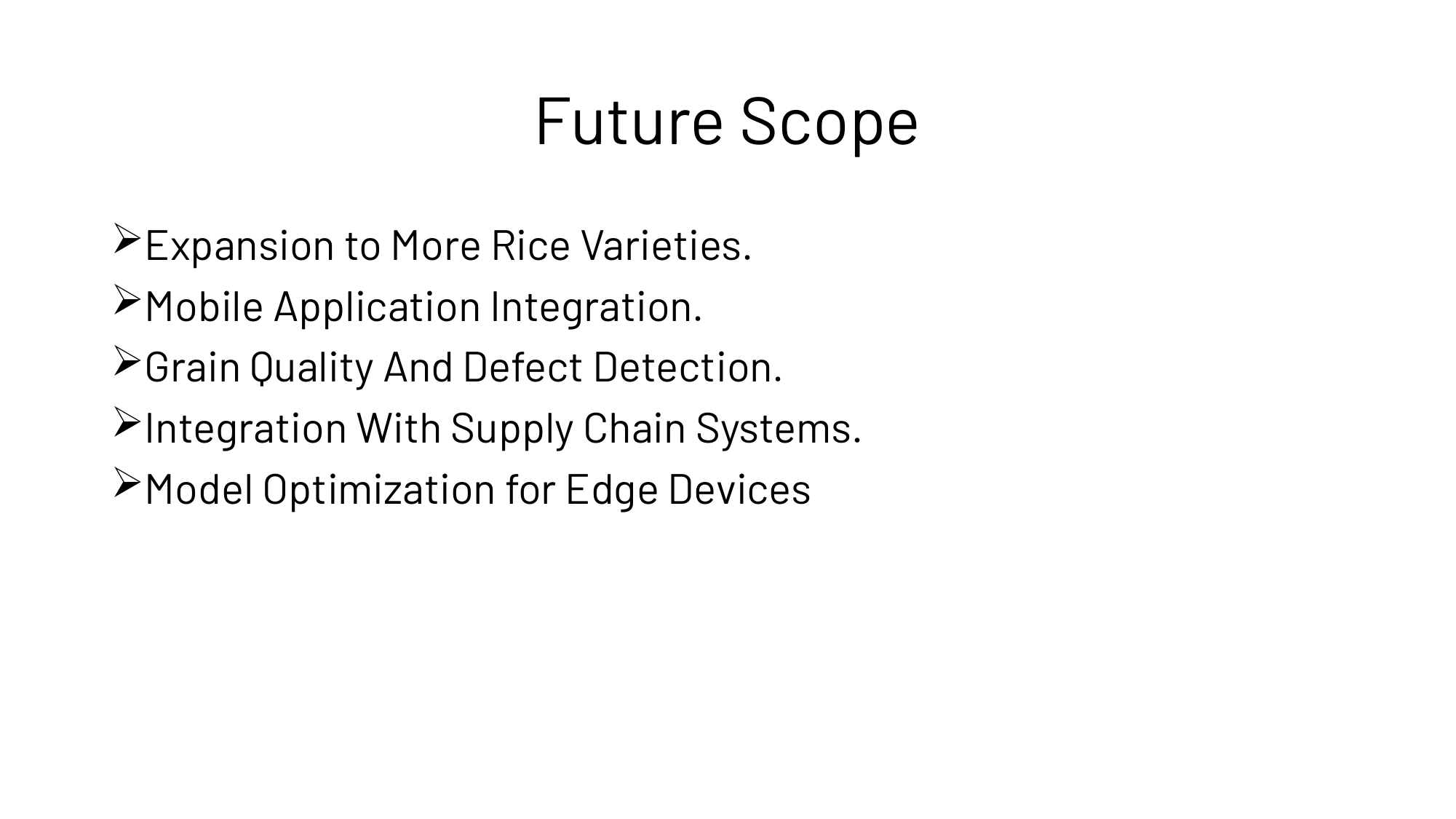

# Future Scope
Expansion to More Rice Varieties.
Mobile Application Integration.
Grain Quality And Defect Detection.
Integration With Supply Chain Systems.
Model Optimization for Edge Devices